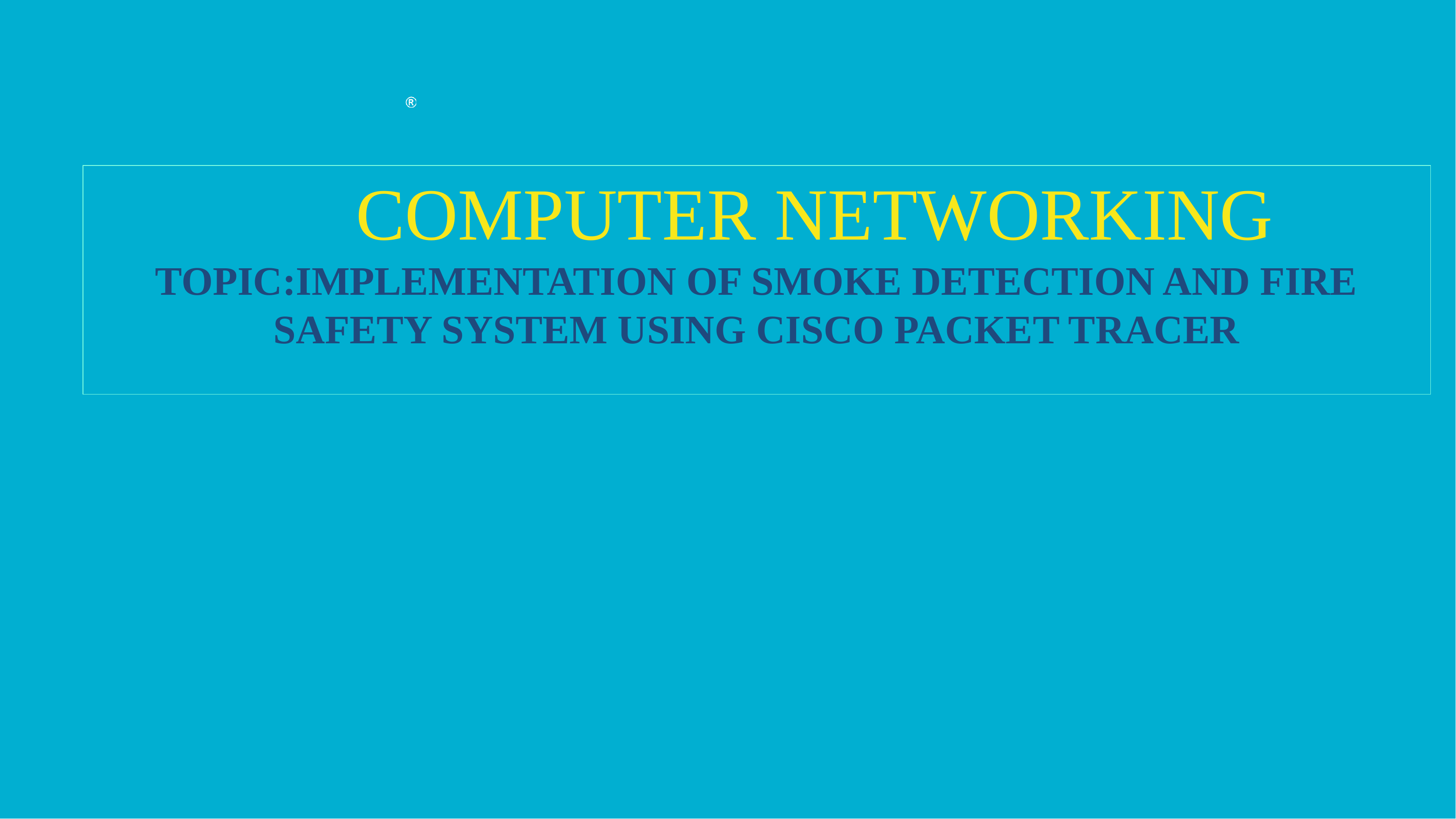

COMPUTER NETWORKING
TOPIC:IMPLEMENTATION OF SMOKE DETECTION AND FIRE SAFETY SYSTEM USING CISCO PACKET TRACER